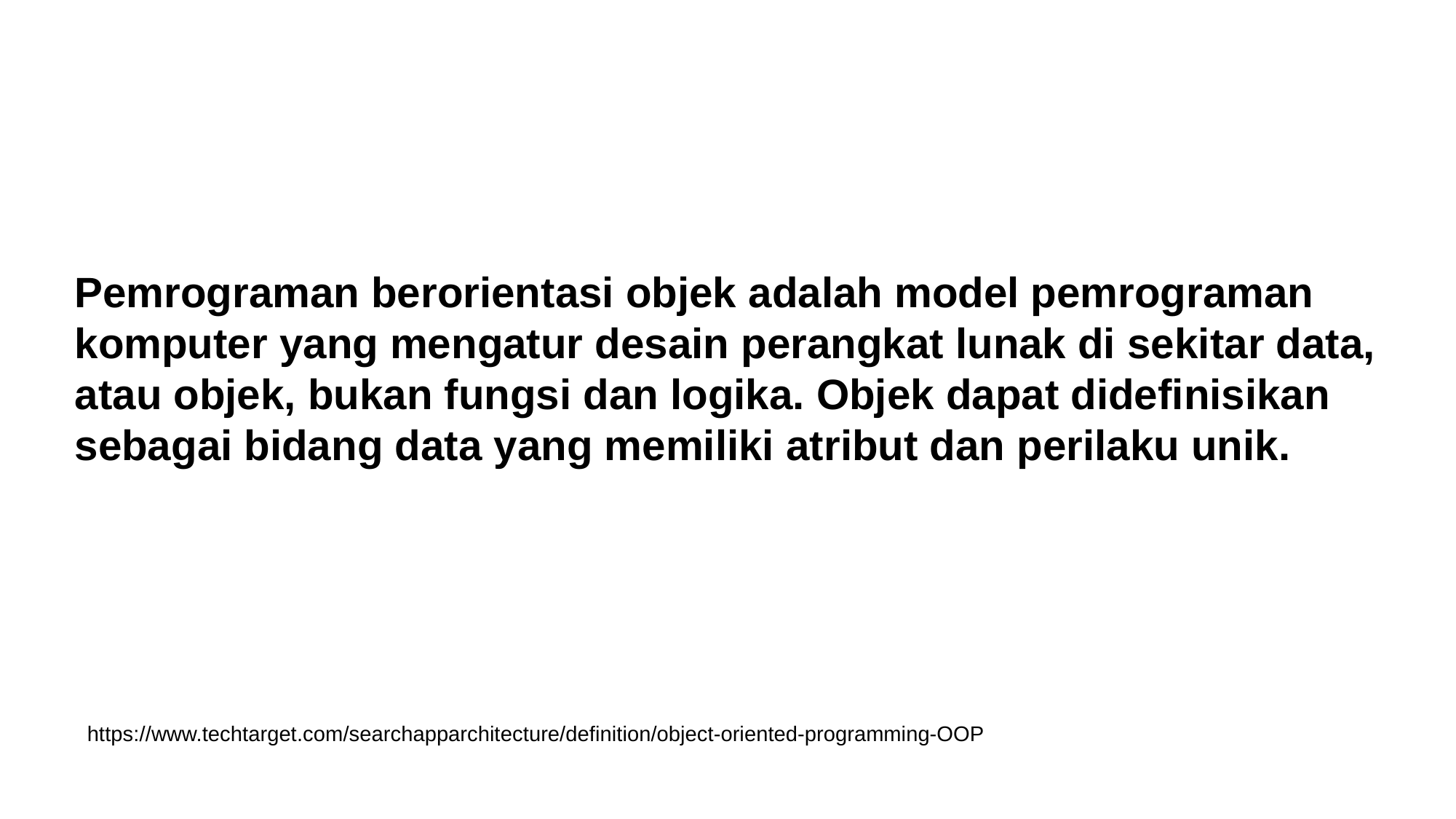

Pemrograman berorientasi objek adalah model pemrograman komputer yang mengatur desain perangkat lunak di sekitar data, atau objek, bukan fungsi dan logika. Objek dapat didefinisikan sebagai bidang data yang memiliki atribut dan perilaku unik.
https://www.techtarget.com/searchapparchitecture/definition/object-oriented-programming-OOP